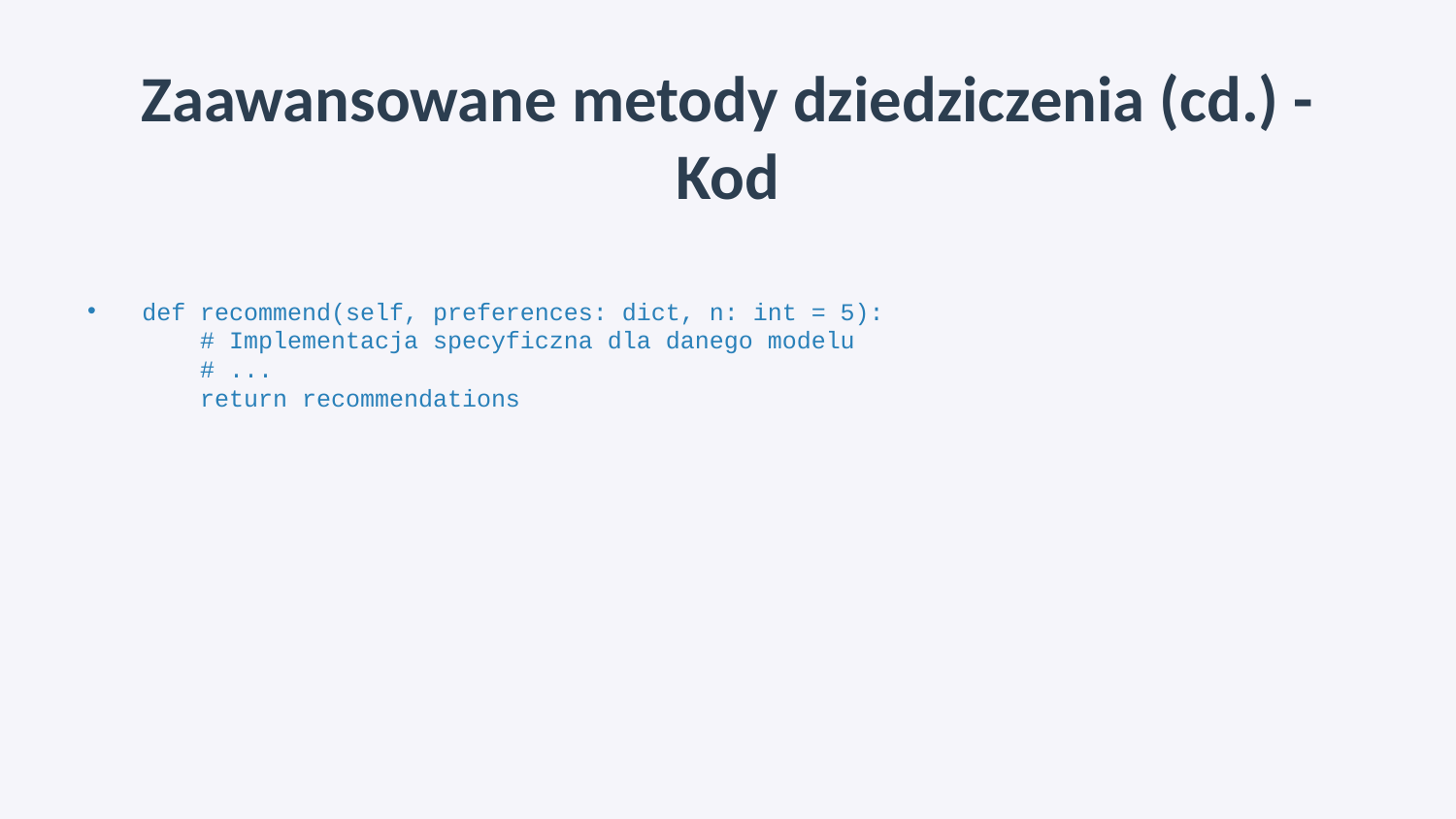

# Zaawansowane metody dziedziczenia (cd.) - Kod

def recommend(self, preferences: dict, n: int = 5):
    # Implementacja specyficzna dla danego modelu
    # ...
    return recommendations